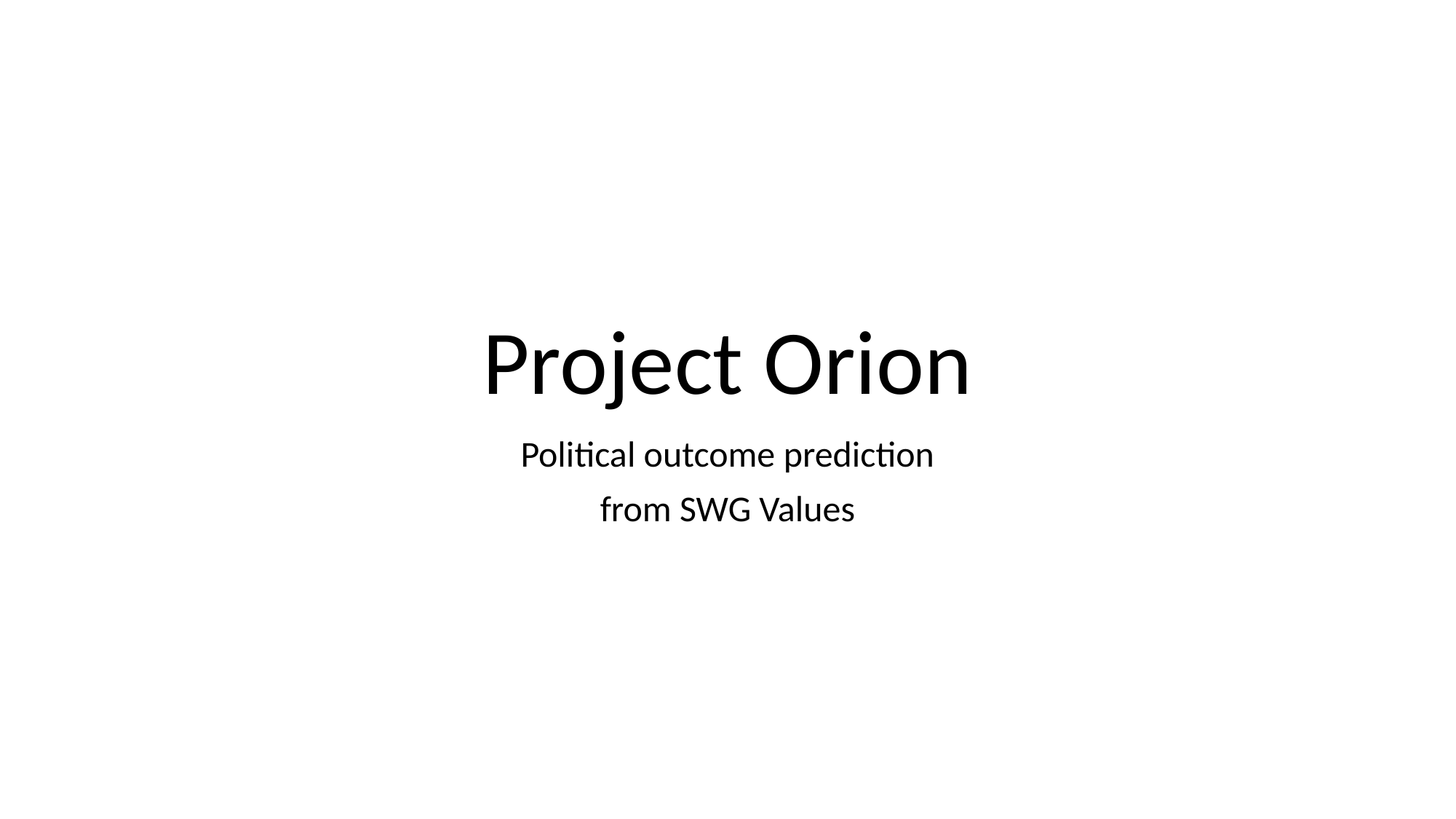

# Project Orion
Political outcome prediction
from SWG Values